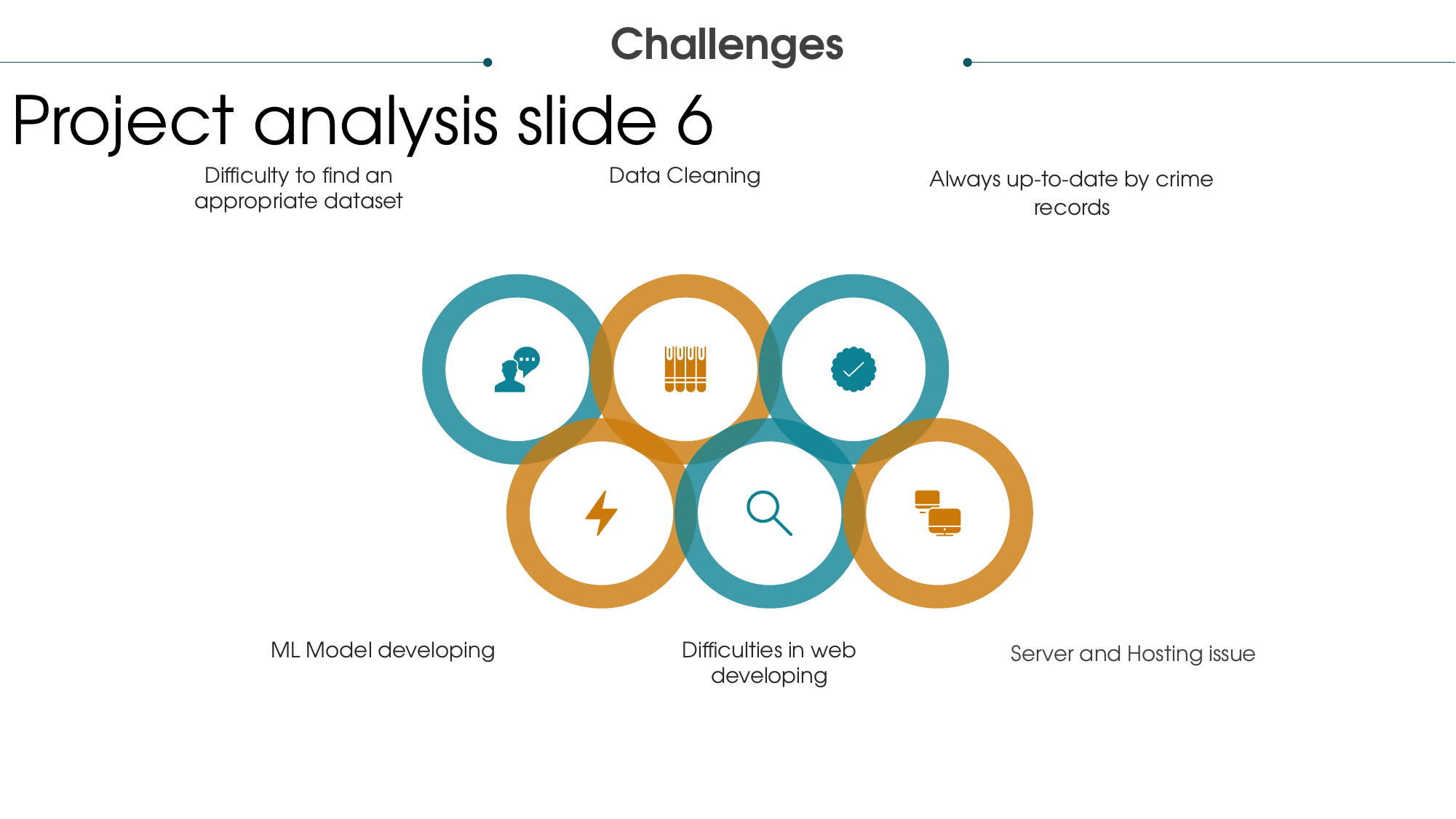

Challenges
Project analysis slide 6
Difficulty to find an appropriate dataset​
Data Cleaning​
Always up-to-date by crime records

ML Model developing
Difficulties in web developing
Server and Hosting issue